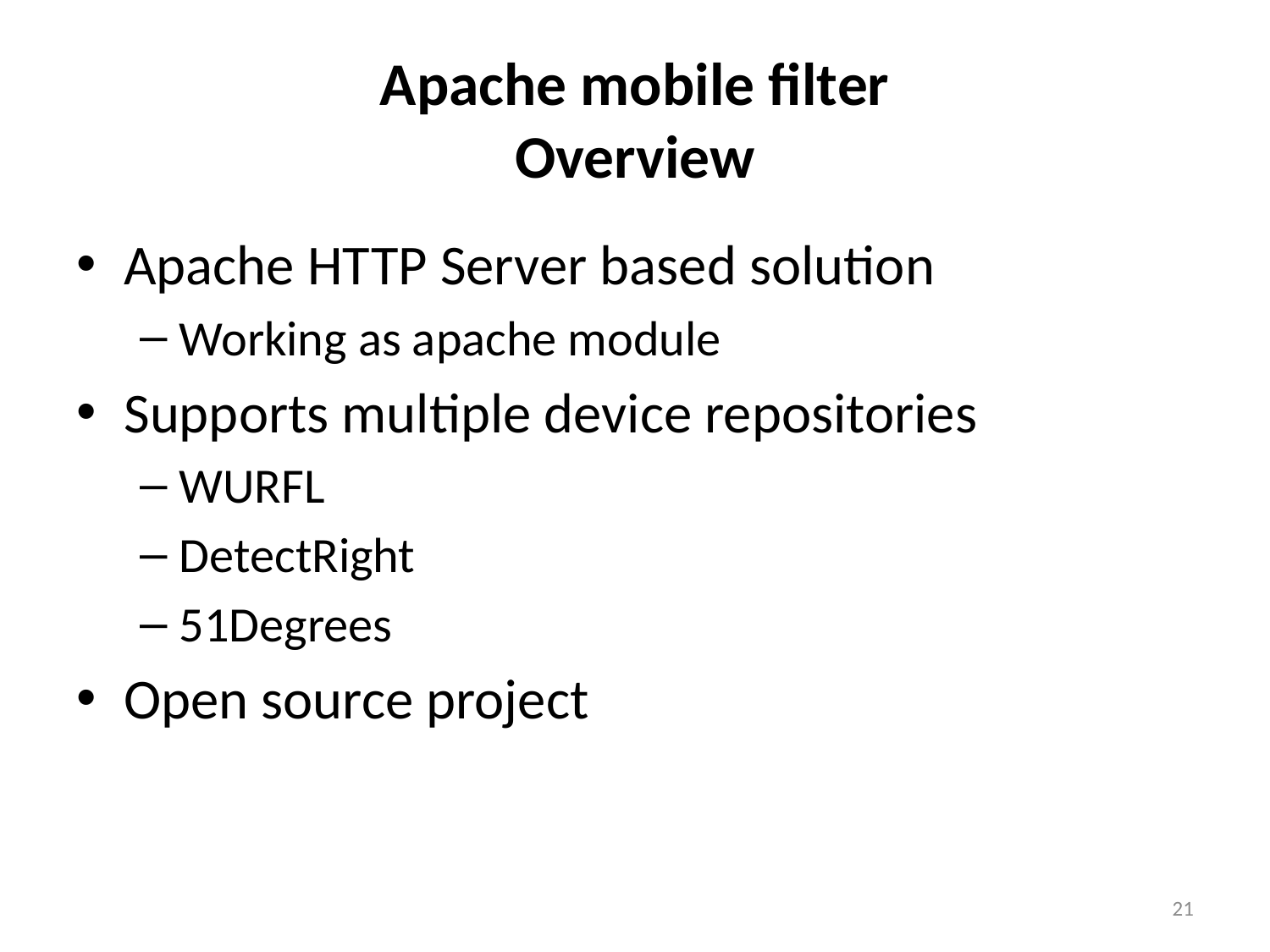

# Apache mobile filter Overview
Apache HTTP Server based solution
Working as apache module
Supports multiple device repositories
WURFL
DetectRight
51Degrees
Open source project

21